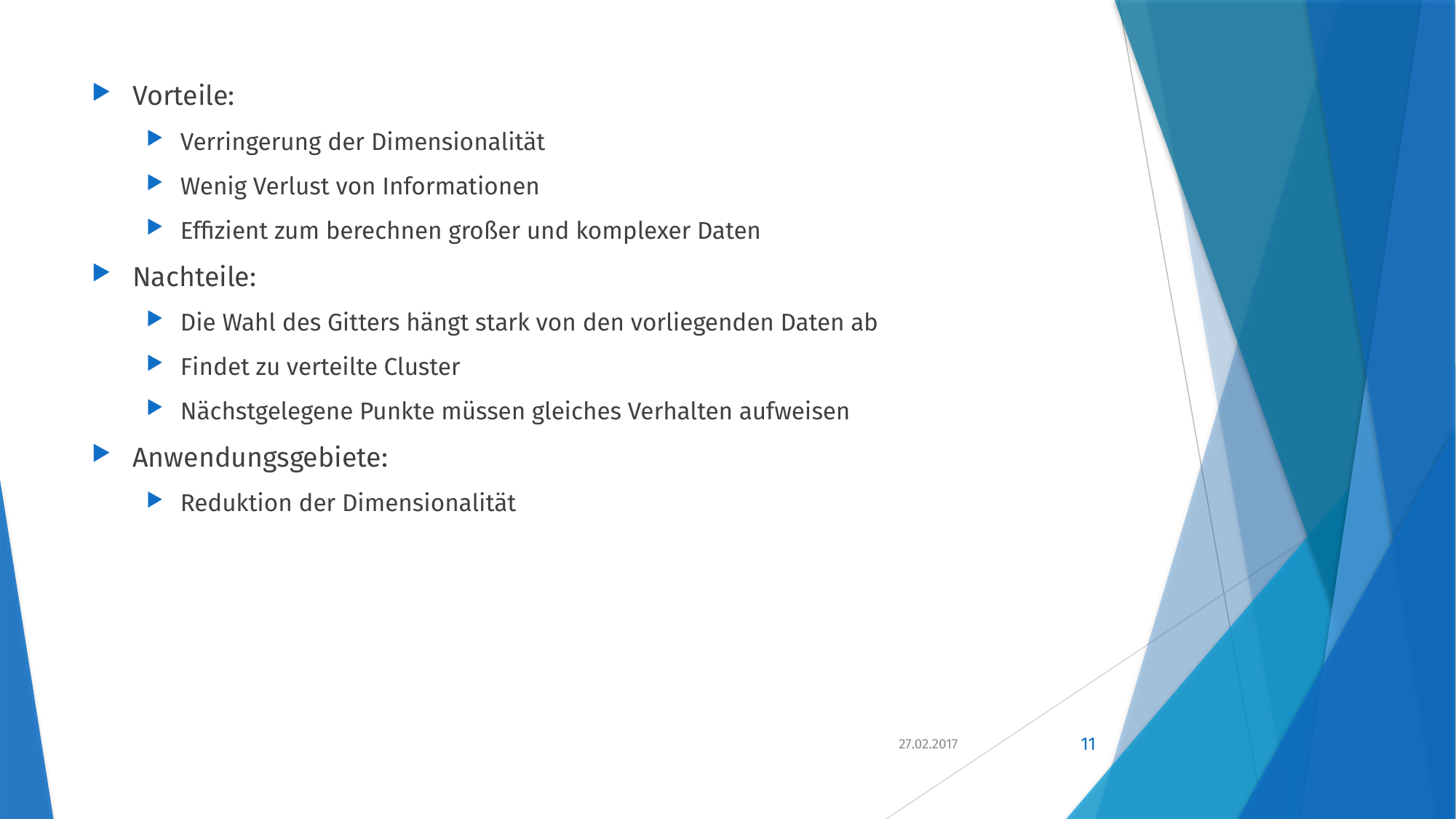

Vorteile:
Verringerung der Dimensionalität
Wenig Verlust von Informationen
Effizient zum berechnen großer und komplexer Daten
Nachteile:
Die Wahl des Gitters hängt stark von den vorliegenden Daten ab
Findet zu verteilte Cluster
Nächstgelegene Punkte müssen gleiches Verhalten aufweisen
Anwendungsgebiete:
Reduktion der Dimensionalität

27.02.2017
11